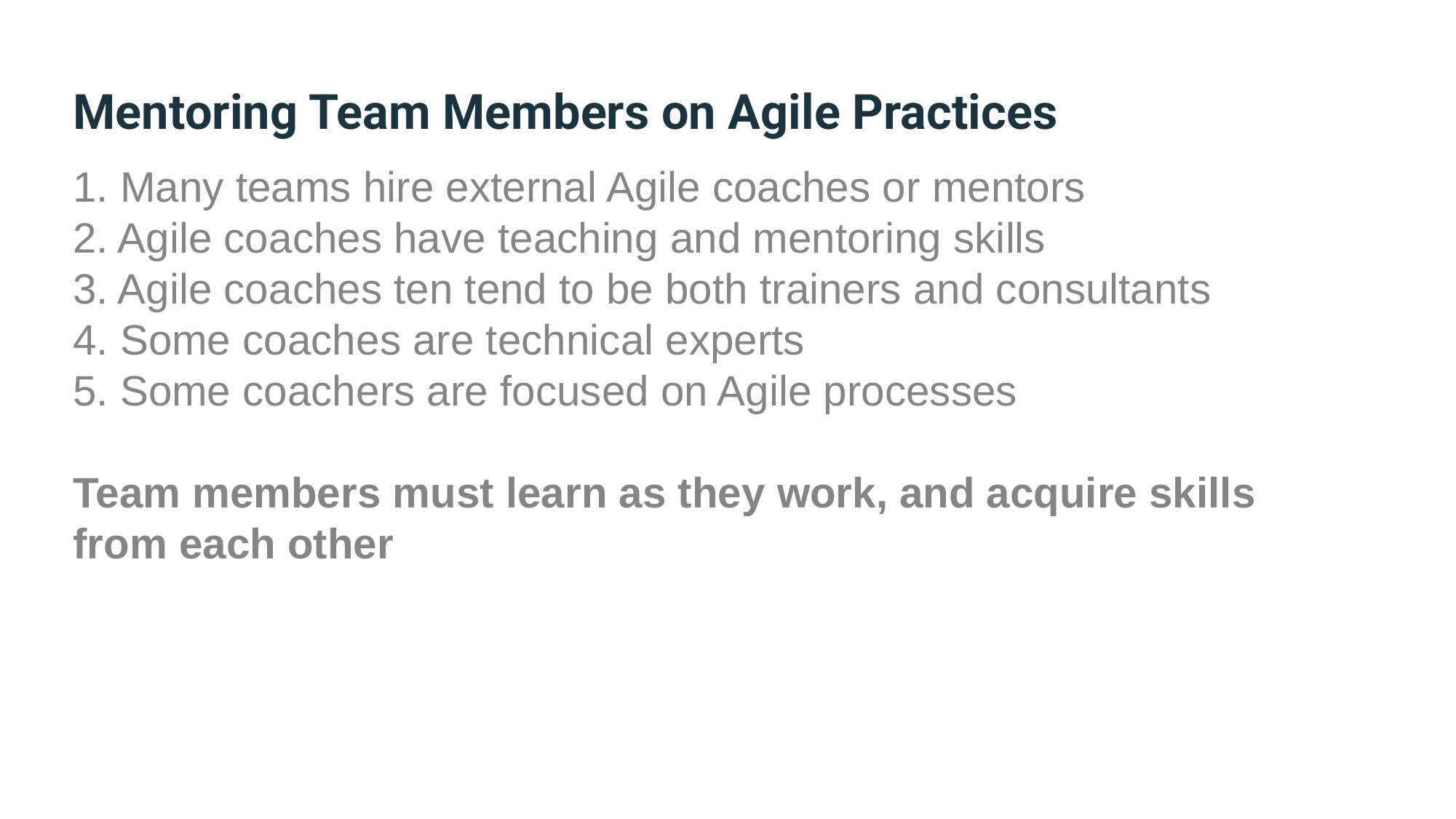

# Mentoring Team Members on Agile Practices
1. Many teams hire external Agile coaches or mentors
2. Agile coaches have teaching and mentoring skills
3. Agile coaches ten tend to be both trainers and consultants
4. Some coaches are technical experts
5. Some coachers are focused on Agile processes
Team members must learn as they work, and acquire skills from each other